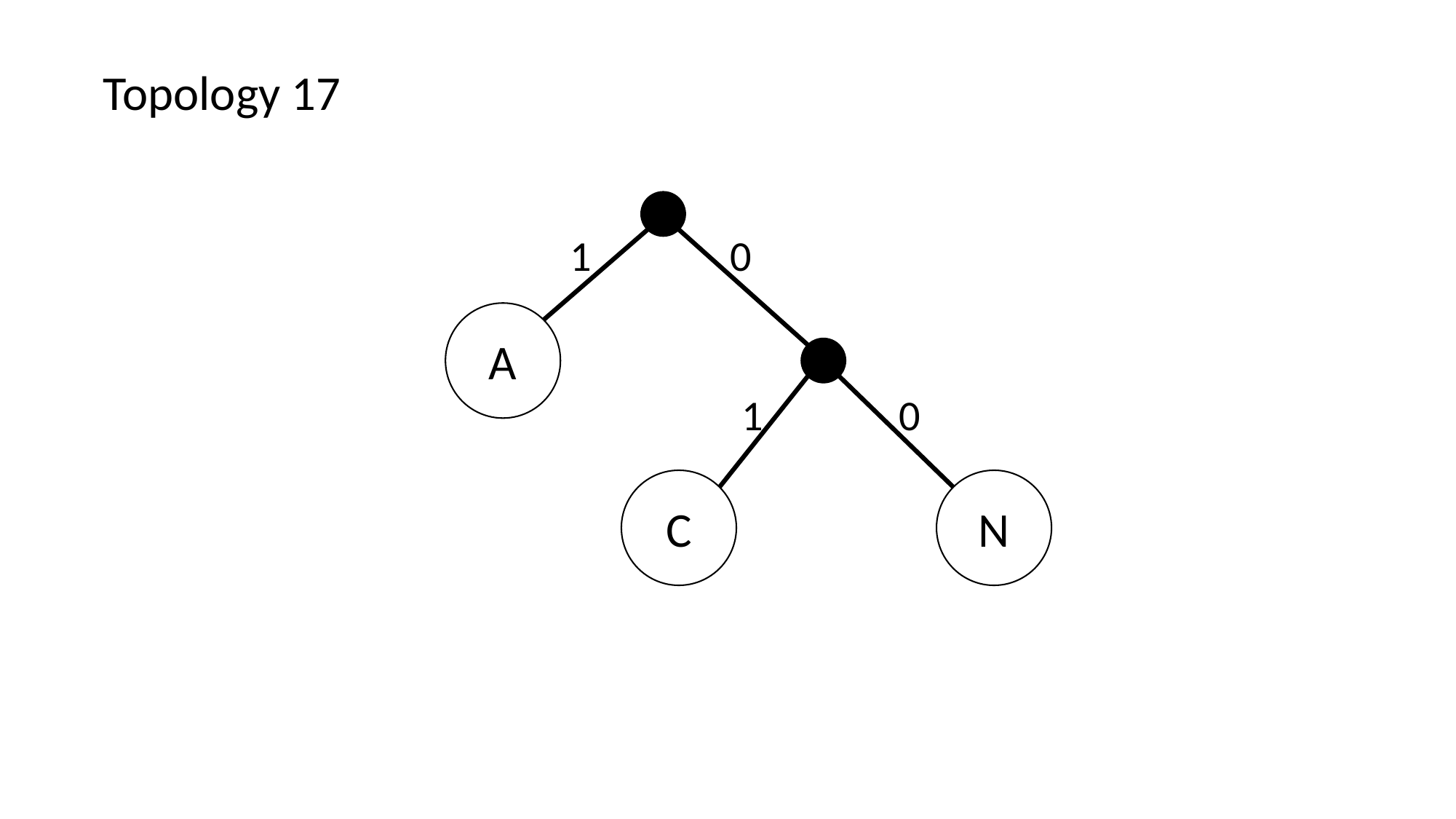

Topology 17

1
0
A

1
0
N
C